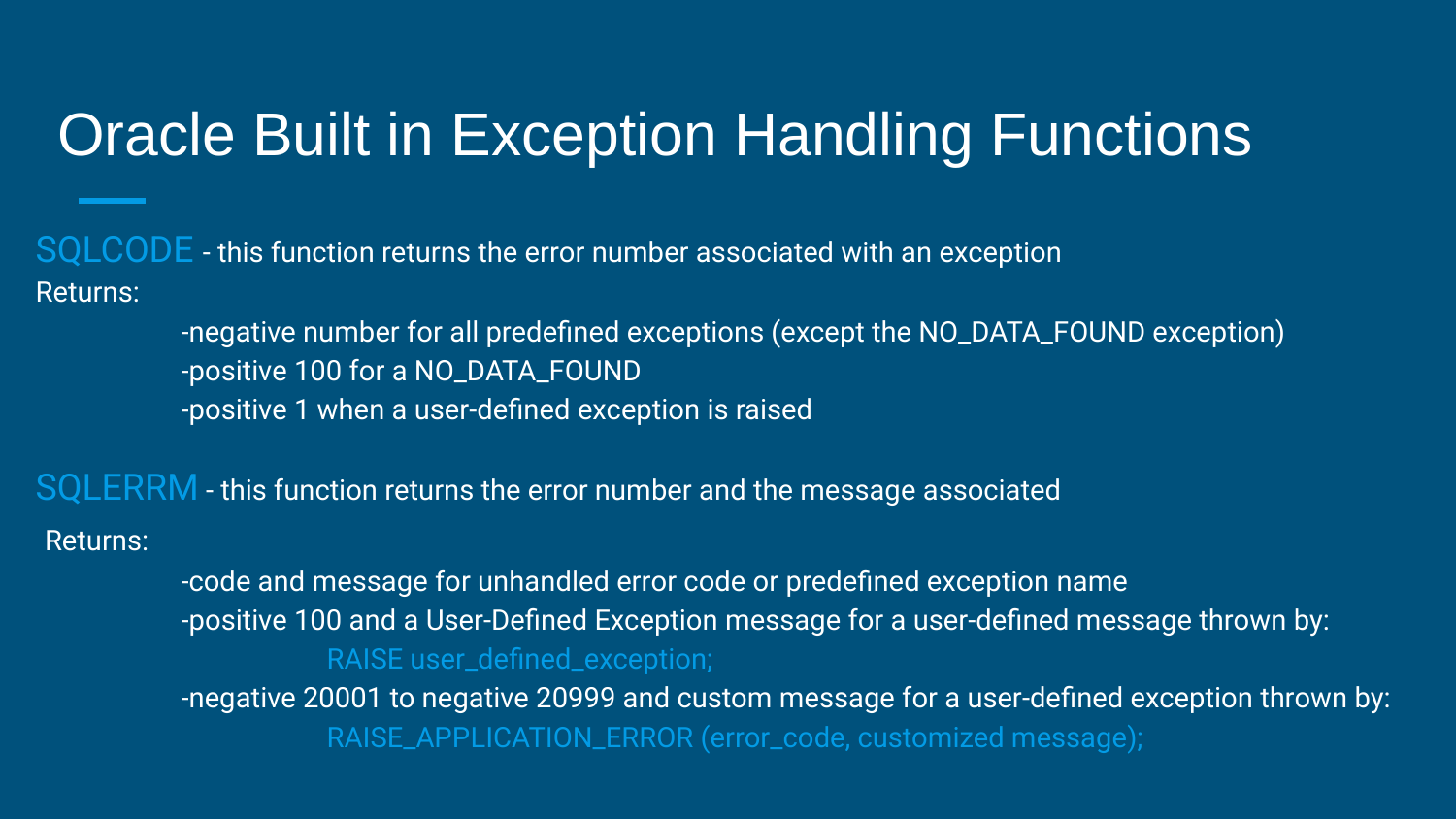

# Oracle Built in Exception Handling Functions
SQLCODE - this function returns the error number associated with an exception
Returns:
	-negative number for all predefined exceptions (except the NO_DATA_FOUND exception)
	-positive 100 for a NO_DATA_FOUND
	-positive 1 when a user-defined exception is raised
SQLERRM - this function returns the error number and the message associated
 Returns:
	-code and message for unhandled error code or predefined exception name
	-positive 100 and a User-Defined Exception message for a user-defined message thrown by:
		RAISE user_defined_exception;
	-negative 20001 to negative 20999 and custom message for a user-defined exception thrown by:
		RAISE_APPLICATION_ERROR (error_code, customized message);